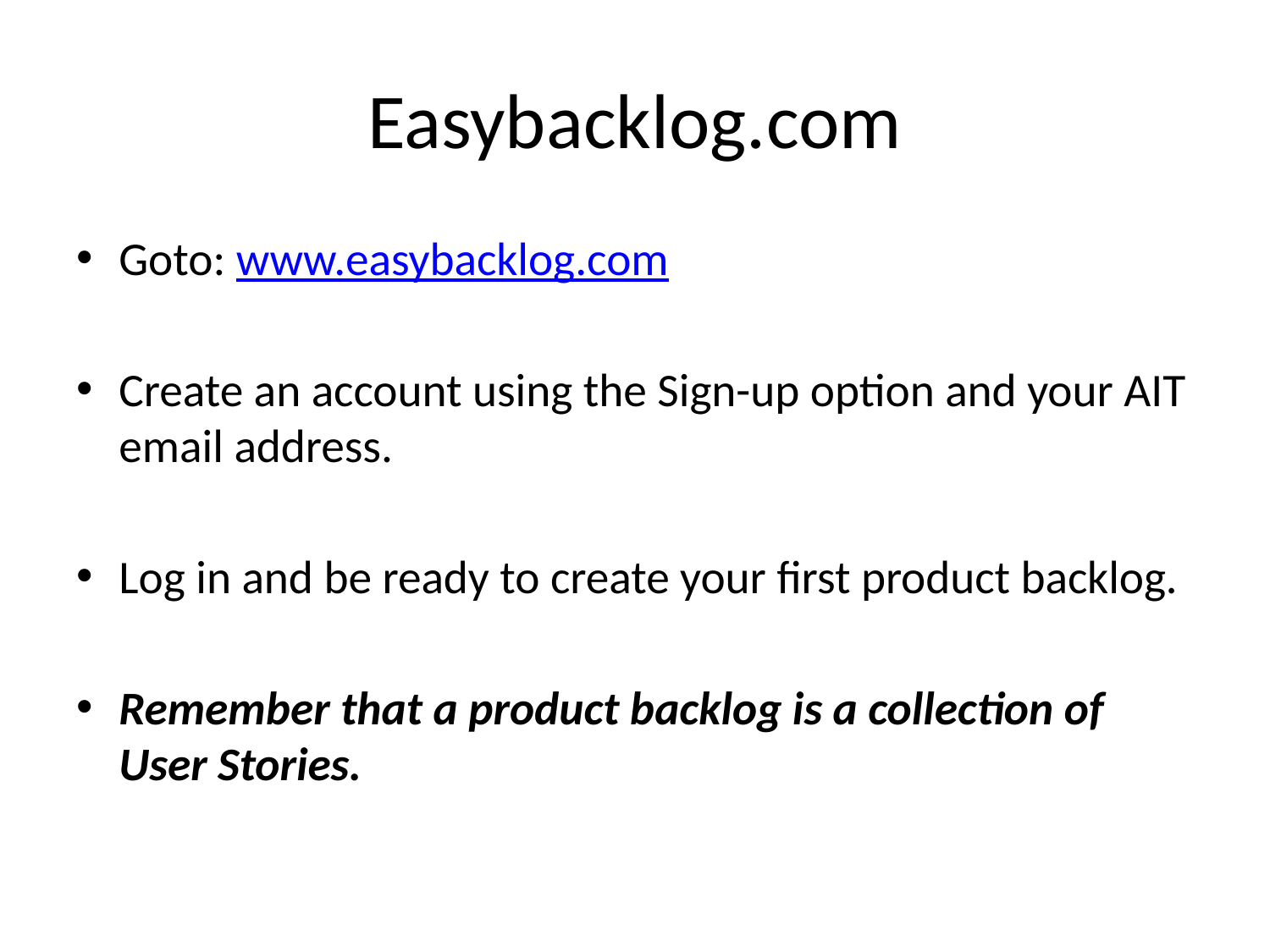

# Easybacklog.com
Goto: www.easybacklog.com

Create an account using the Sign-up option and your AIT email address.

Log in and be ready to create your first product backlog.

Remember that a product backlog is a collection of User Stories.